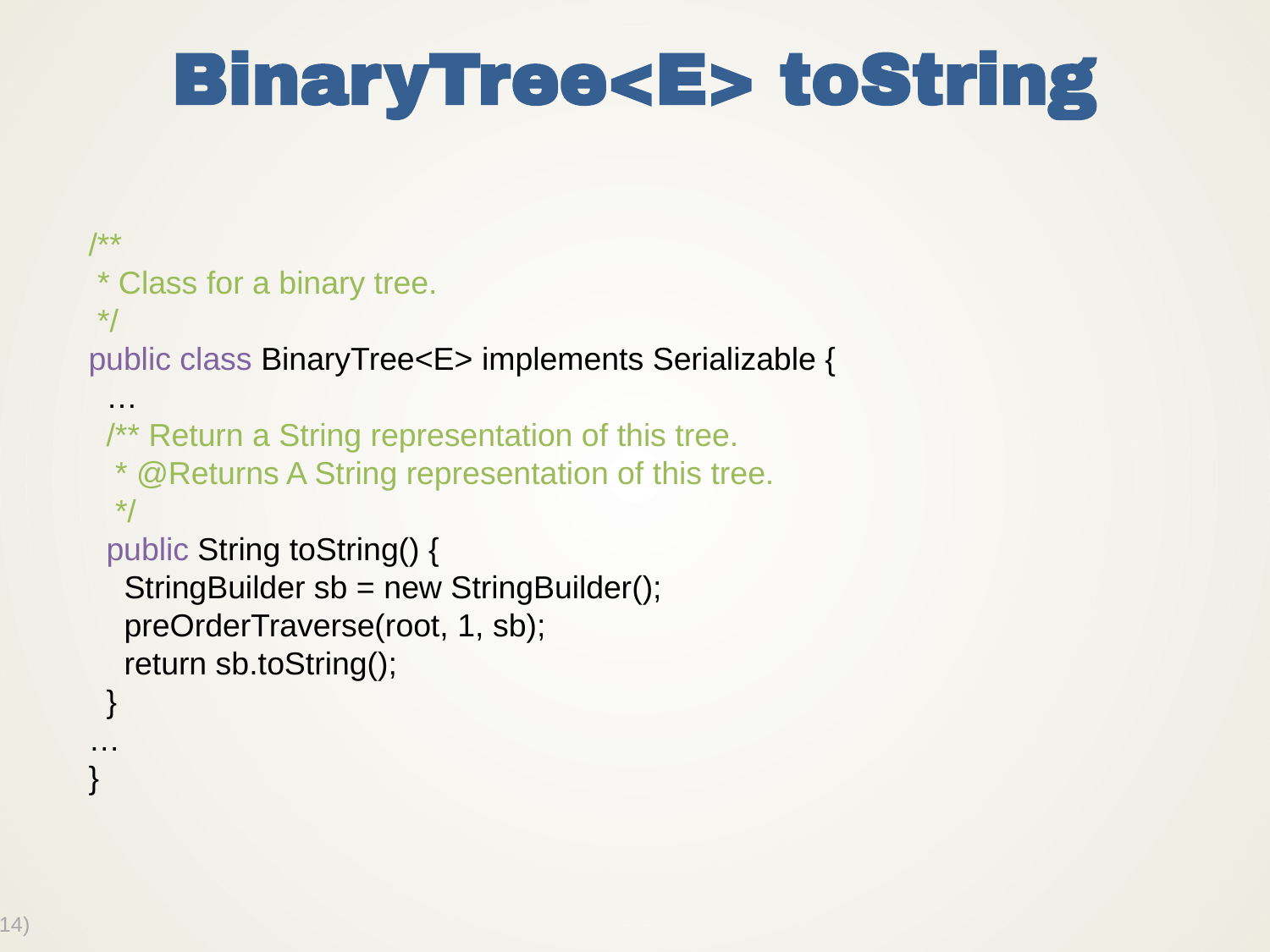

# BinaryTree<E> toString

/**
 * Class for a binary tree.
 */
public class BinaryTree<E> implements Serializable {
  …
  /** Return a String representation of this tree.
   * @Returns A String representation of this tree.
   */
  public String toString() {
    StringBuilder sb = new StringBuilder();
    preOrderTraverse(root, 1, sb);
    return sb.toString();
  }
…
}